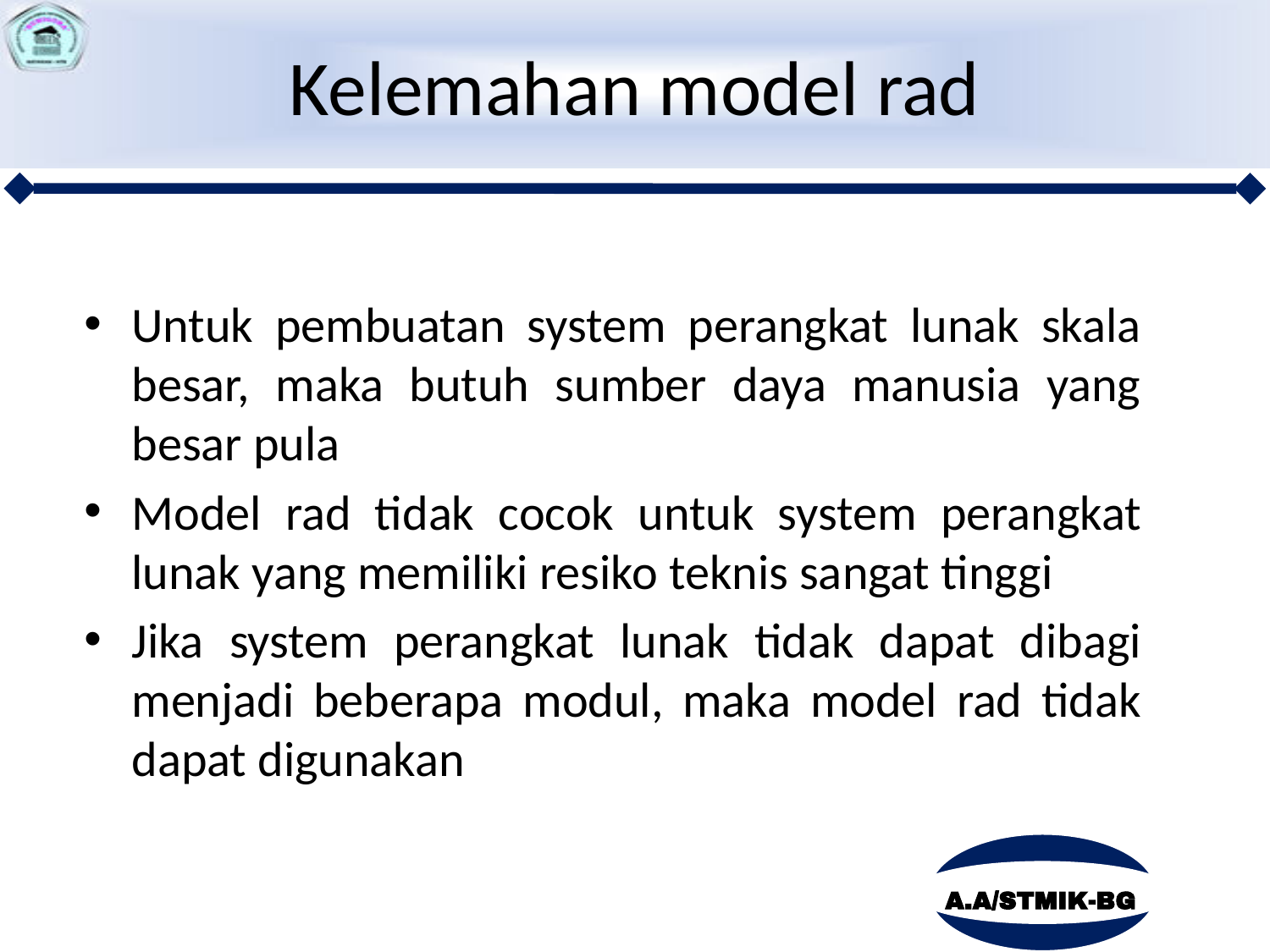

# Kelemahan model rad
Untuk pembuatan system perangkat lunak skala besar, maka butuh sumber daya manusia yang besar pula
Model rad tidak cocok untuk system perangkat lunak yang memiliki resiko teknis sangat tinggi
Jika system perangkat lunak tidak dapat dibagi menjadi beberapa modul, maka model rad tidak dapat digunakan